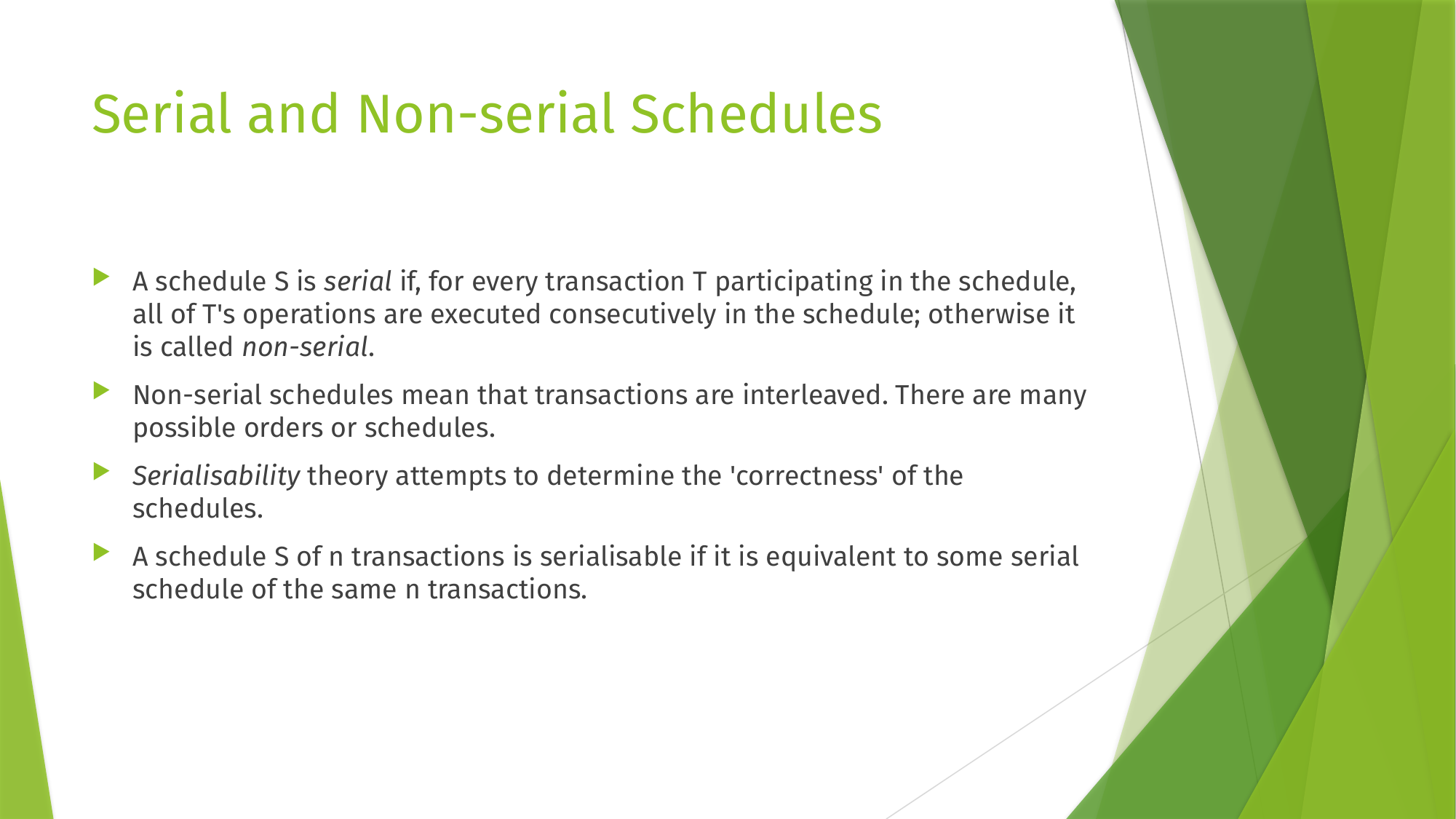

# Serial and Non-serial Schedules
A schedule S is serial if, for every transaction T participating in the schedule, all of T's operations are executed consecutively in the schedule; otherwise it is called non-serial.
Non-serial schedules mean that transactions are interleaved. There are many possible orders or schedules.
Serialisability theory attempts to determine the 'correctness' of the schedules.
A schedule S of n transactions is serialisable if it is equivalent to some serial schedule of the same n transactions.